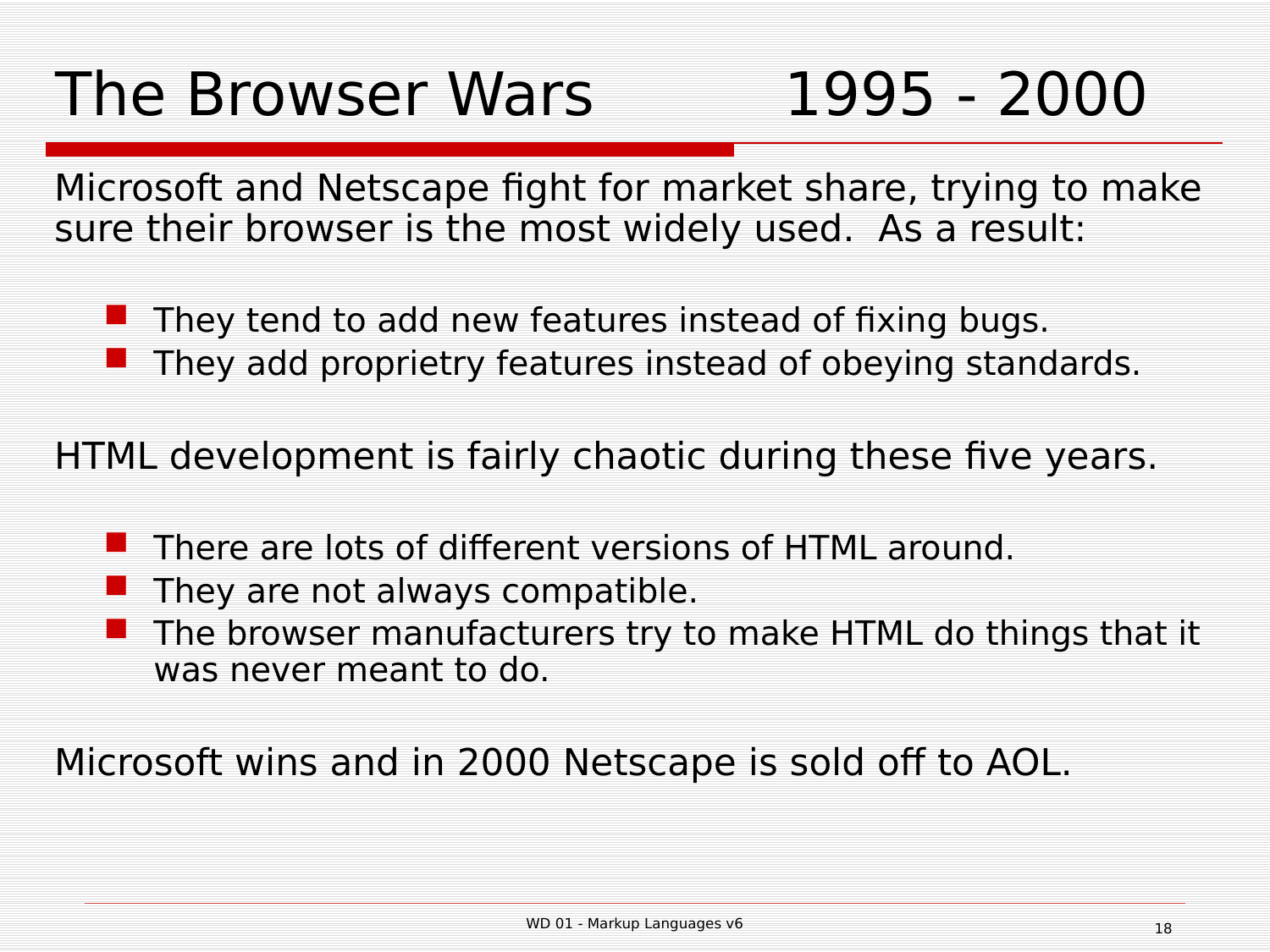

# The Browser Wars          1995 - 2000
Microsoft and Netscape fight for market share, trying to make sure their browser is the most widely used.  As a result:

They tend to add new features instead of fixing bugs.
They add proprietry features instead of obeying standards.

HTML development is fairly chaotic during these five years.

There are lots of different versions of HTML around.
They are not always compatible.
The browser manufacturers try to make HTML do things that it was never meant to do.

Microsoft wins and in 2000 Netscape is sold off to AOL.
WD 01 - Markup Languages v6
18